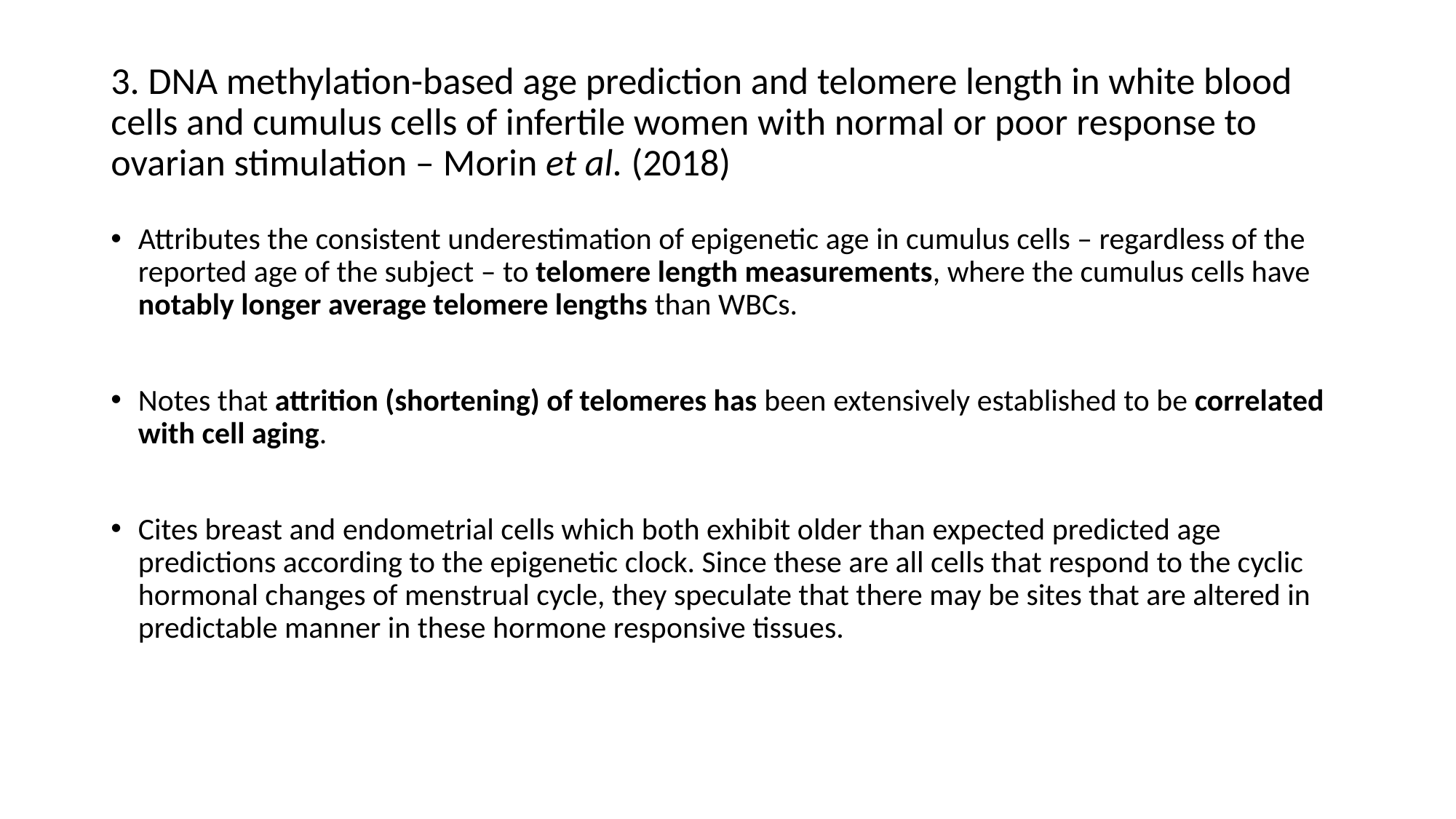

# 3. DNA methylation-based age prediction and telomere length in white blood cells and cumulus cells of infertile women with normal or poor response to ovarian stimulation – Morin et al. (2018)
Attributes the consistent underestimation of epigenetic age in cumulus cells – regardless of the reported age of the subject – to telomere length measurements, where the cumulus cells have notably longer average telomere lengths than WBCs.

Notes that attrition (shortening) of telomeres has been extensively established to be correlated with cell aging.

Cites breast and endometrial cells which both exhibit older than expected predicted age predictions according to the epigenetic clock. Since these are all cells that respond to the cyclic hormonal changes of menstrual cycle, they speculate that there may be sites that are altered in predictable manner in these hormone responsive tissues.